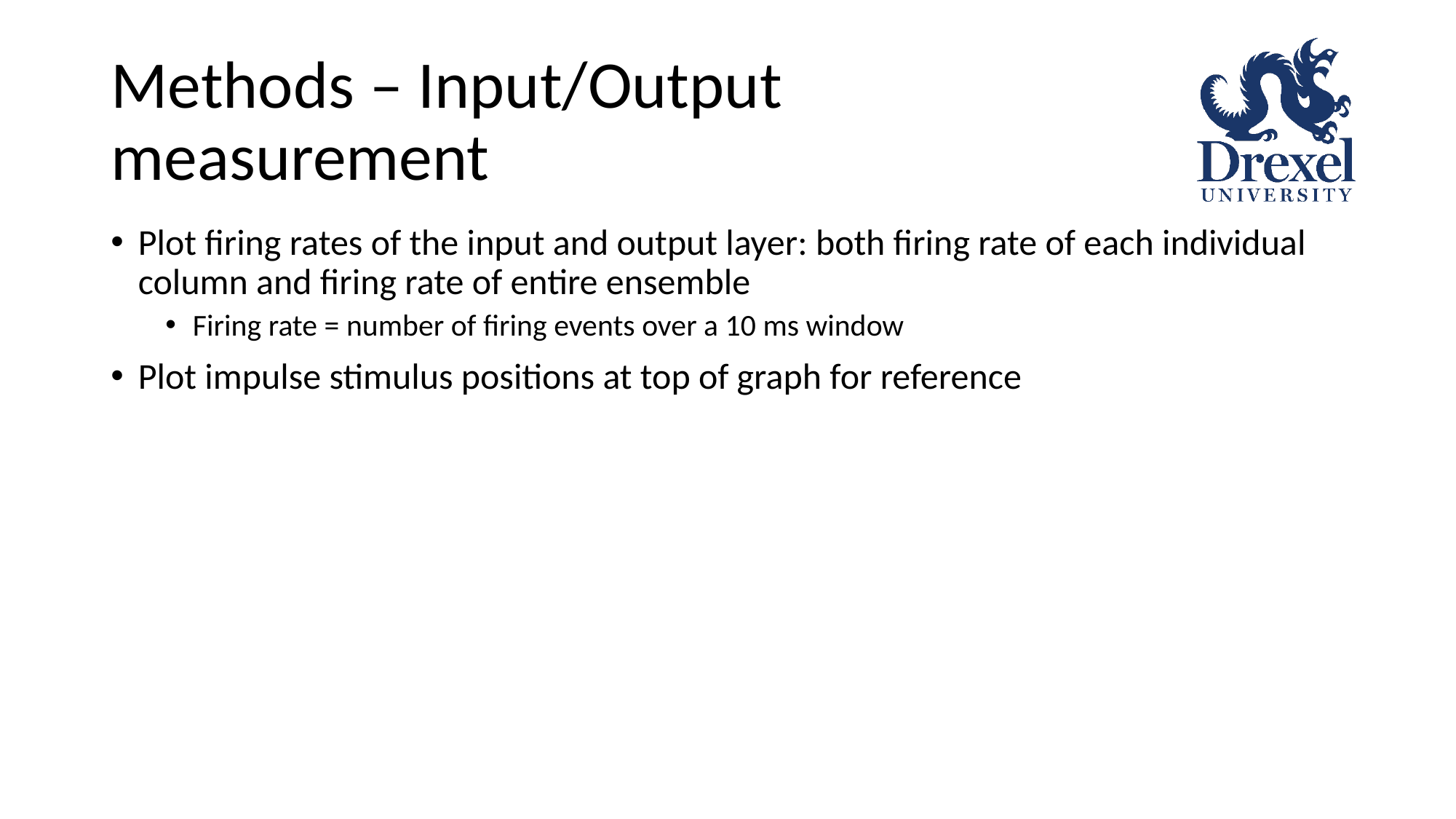

# Methods – Input/Output measurement
Plot firing rates of the input and output layer: both firing rate of each individual column and firing rate of entire ensemble
Firing rate = number of firing events over a 10 ms window
Plot impulse stimulus positions at top of graph for reference